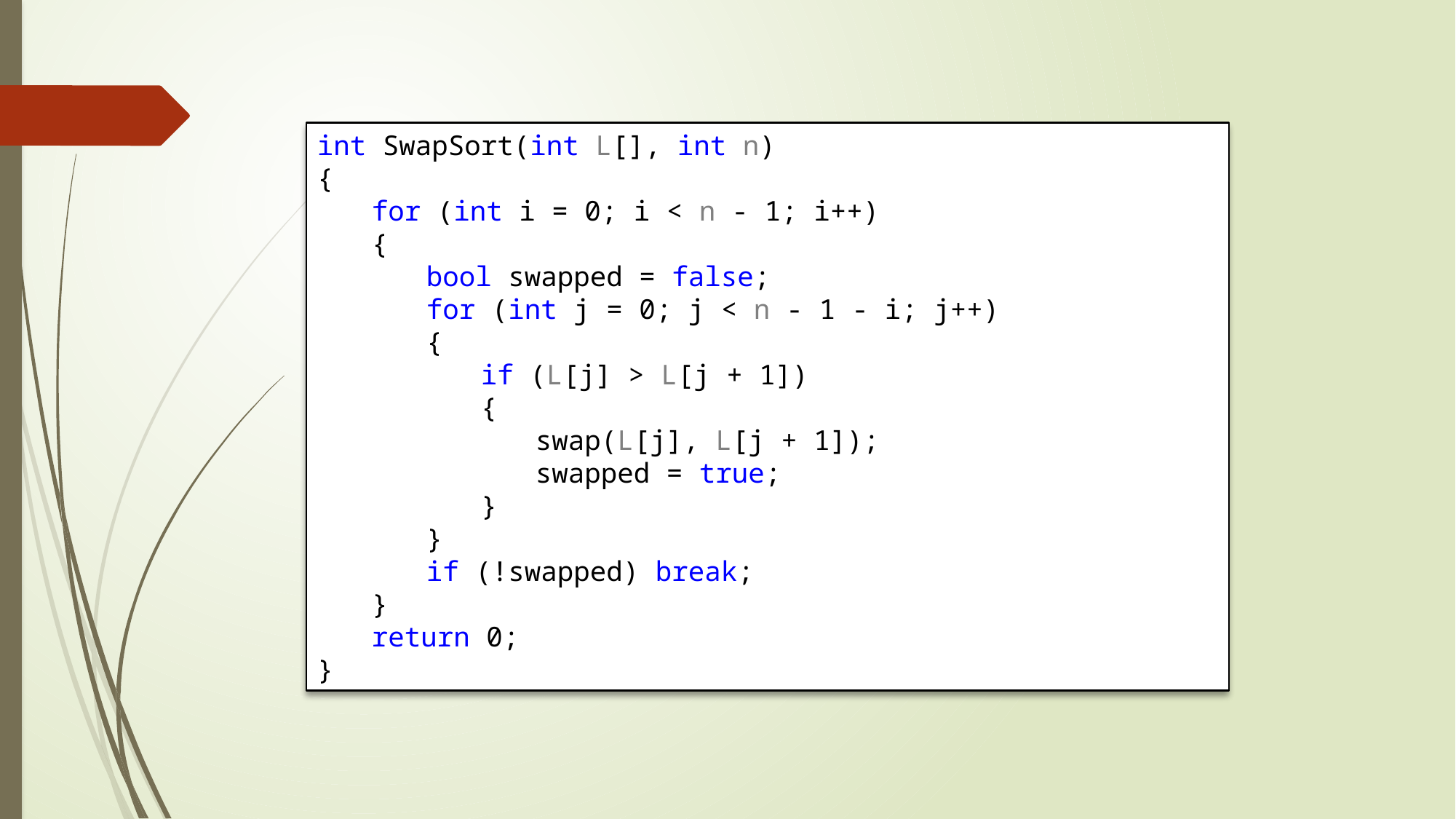

int SwapSort(int L[], int n)
{
for (int i = 0; i < n - 1; i++)
{
bool swapped = false;
for (int j = 0; j < n - 1 - i; j++)
{
if (L[j] > L[j + 1])
{
swap(L[j], L[j + 1]);
swapped = true;
}
}
if (!swapped) break;
}
return 0;
}